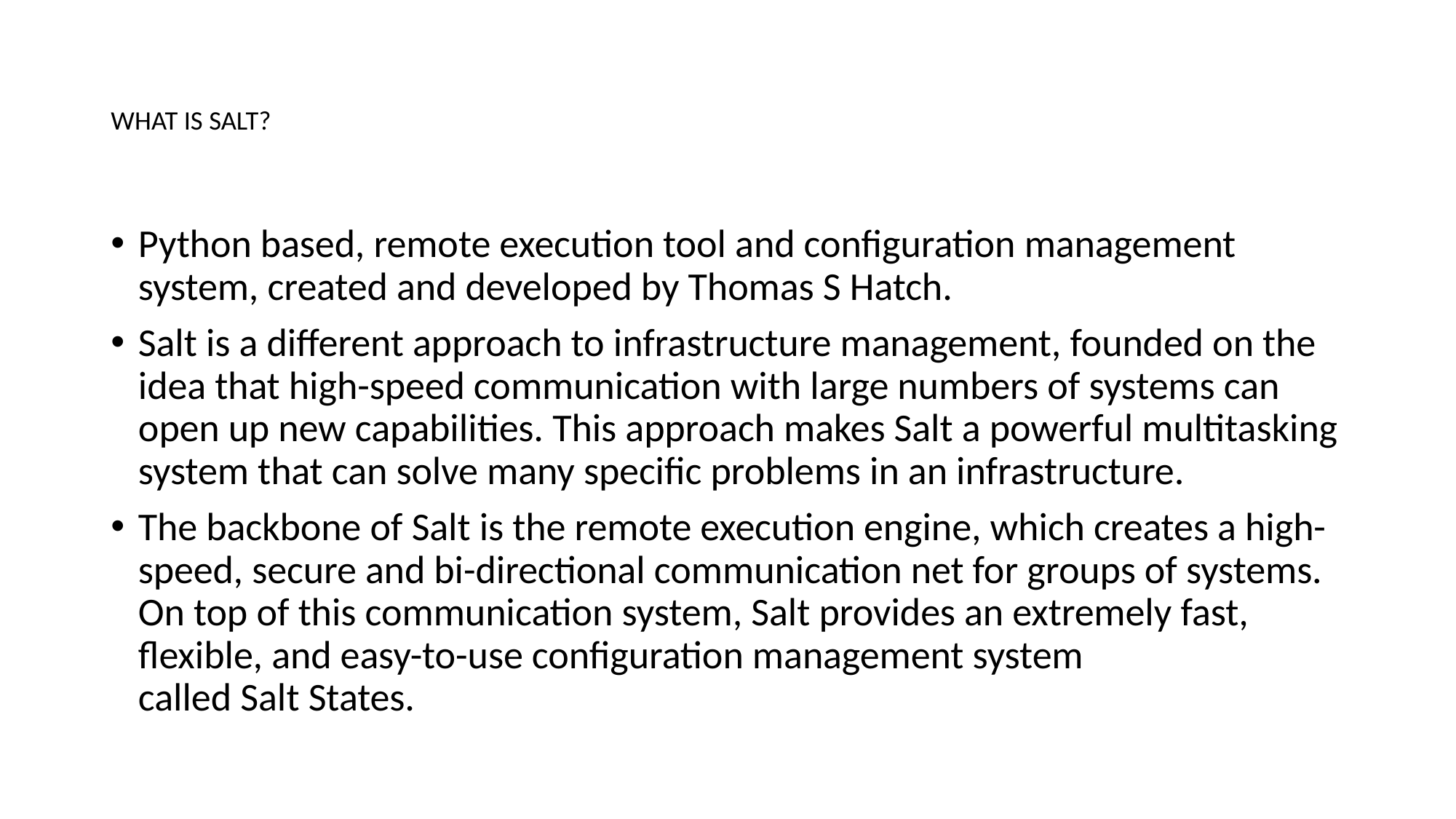

# WHAT IS SALT?
Python based, remote execution tool and configuration management system, created and developed by Thomas S Hatch.
Salt is a different approach to infrastructure management, founded on the idea that high-speed communication with large numbers of systems can open up new capabilities. This approach makes Salt a powerful multitasking system that can solve many specific problems in an infrastructure.
The backbone of Salt is the remote execution engine, which creates a high-speed, secure and bi-directional communication net for groups of systems. On top of this communication system, Salt provides an extremely fast, flexible, and easy-to-use configuration management system called Salt States.